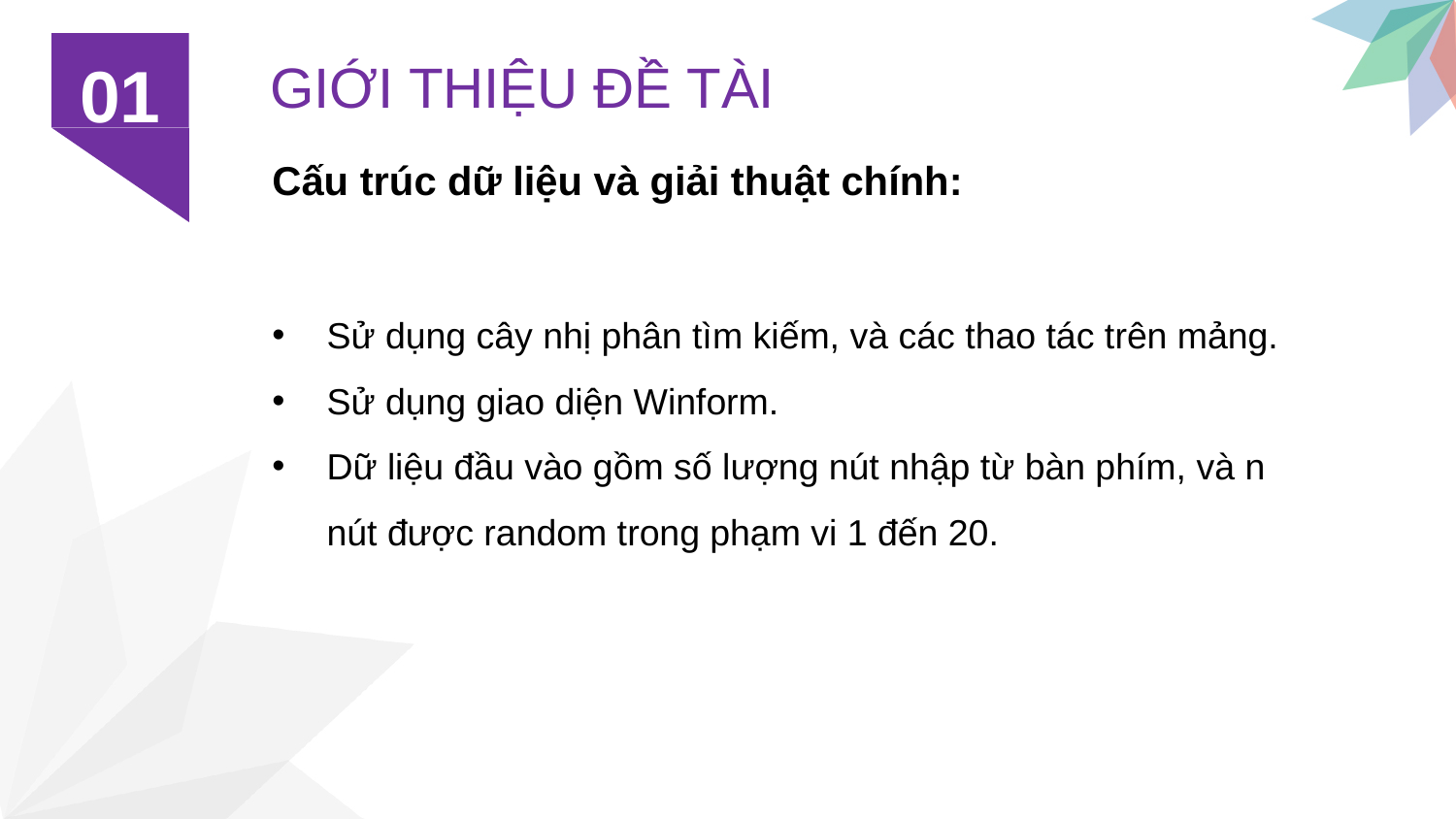

GIỚI THIỆU ĐỀ TÀI
01
Cấu trúc dữ liệu và giải thuật chính:

Sử dụng cây nhị phân tìm kiếm, và các thao tác trên mảng.
Sử dụng giao diện Winform.
Dữ liệu đầu vào gồm số lượng nút nhập từ bàn phím, và n nút được random trong phạm vi 1 đến 20.